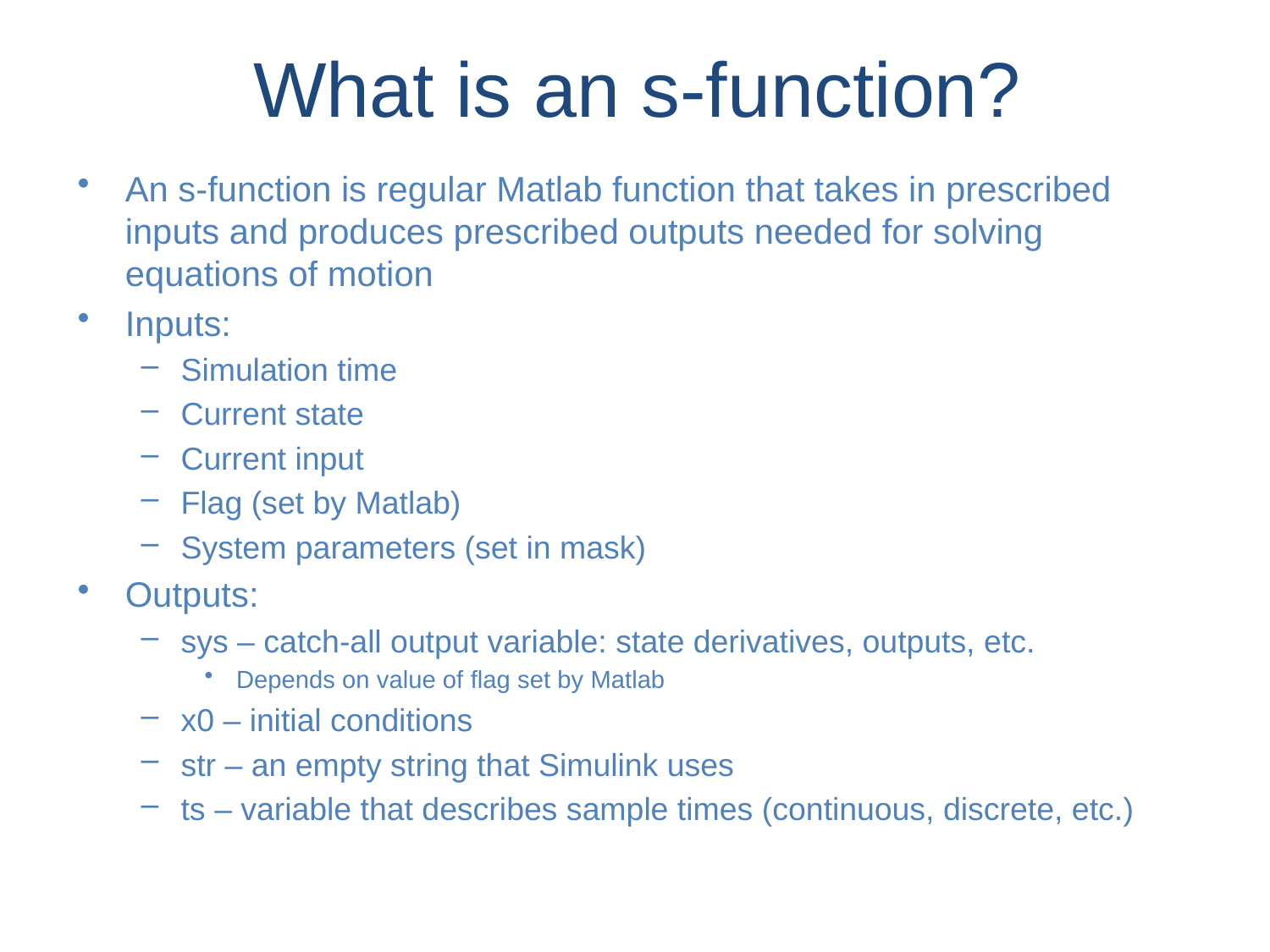

# What is an s-function?
An s-function is regular Matlab function that takes in prescribed inputs and produces prescribed outputs needed for solving equations of motion
Inputs:
Simulation time
Current state
Current input
Flag (set by Matlab)
System parameters (set in mask)
Outputs:
sys – catch-all output variable: state derivatives, outputs, etc.
Depends on value of flag set by Matlab
x0 – initial conditions
str – an empty string that Simulink uses
ts – variable that describes sample times (continuous, discrete, etc.)